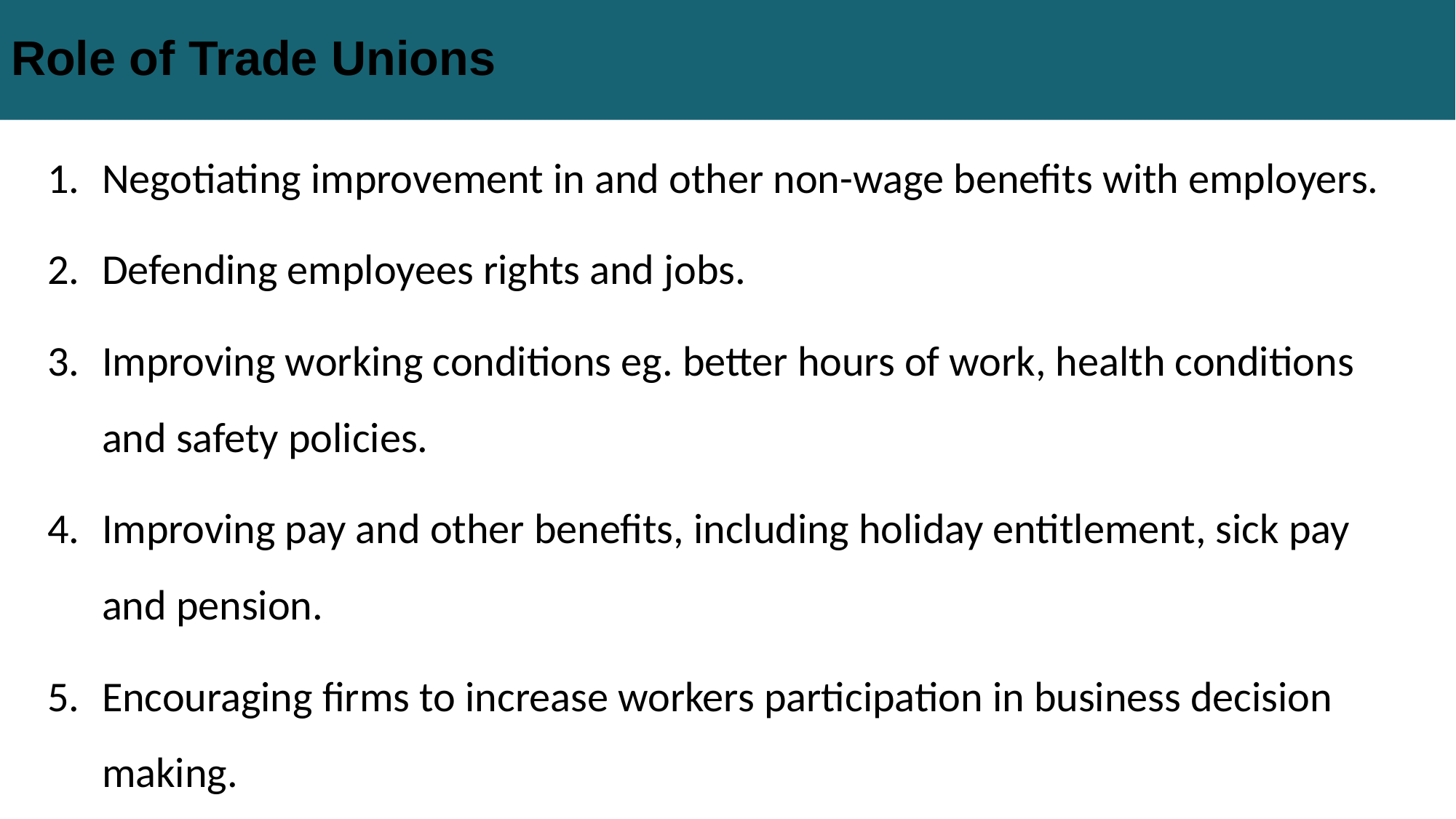

# Role of Trade Unions

Negotiating improvement in and other non-wage benefits with employers.
Defending employees rights and jobs.
Improving working conditions eg. better hours of work, health conditions and safety policies.
Improving pay and other benefits, including holiday entitlement, sick pay and pension.
Encouraging firms to increase workers participation in business decision making.